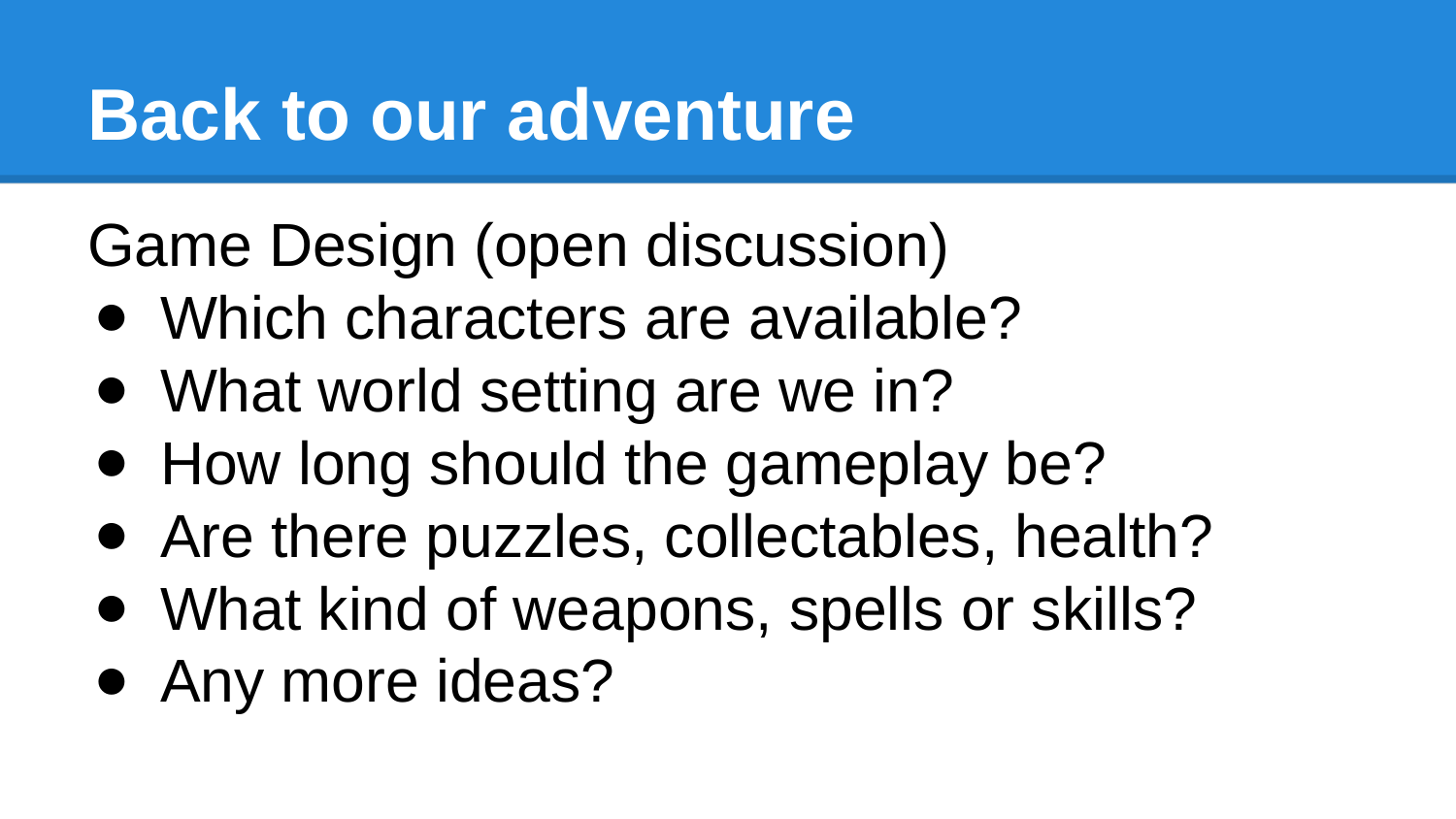

# Back to our adventure
Game Design (open discussion)
Which characters are available?
What world setting are we in?
How long should the gameplay be?
Are there puzzles, collectables, health?
What kind of weapons, spells or skills?
Any more ideas?